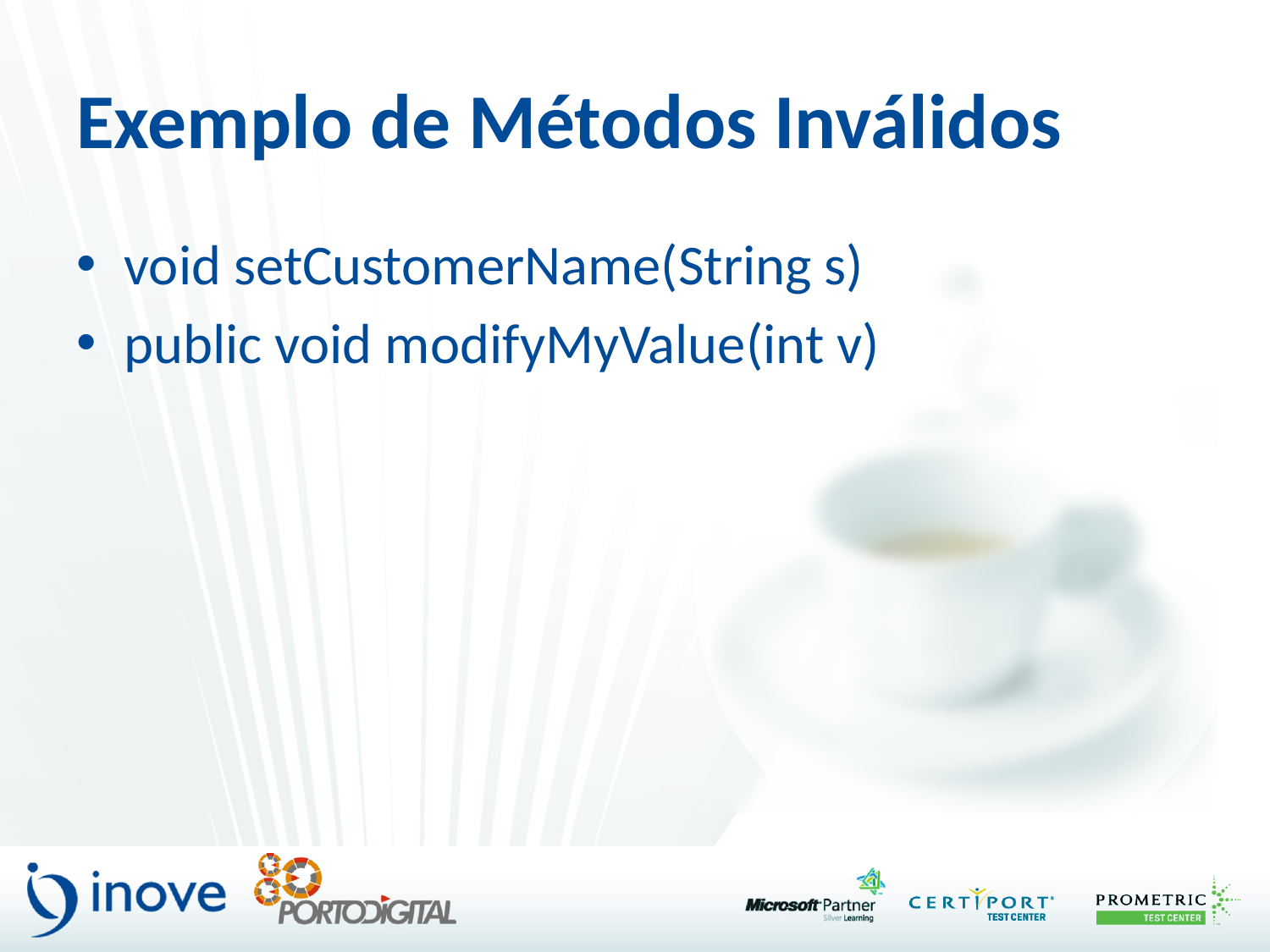

# Exemplo de Métodos Inválidos
void setCustomerName(String s)
public void modifyMyValue(int v)